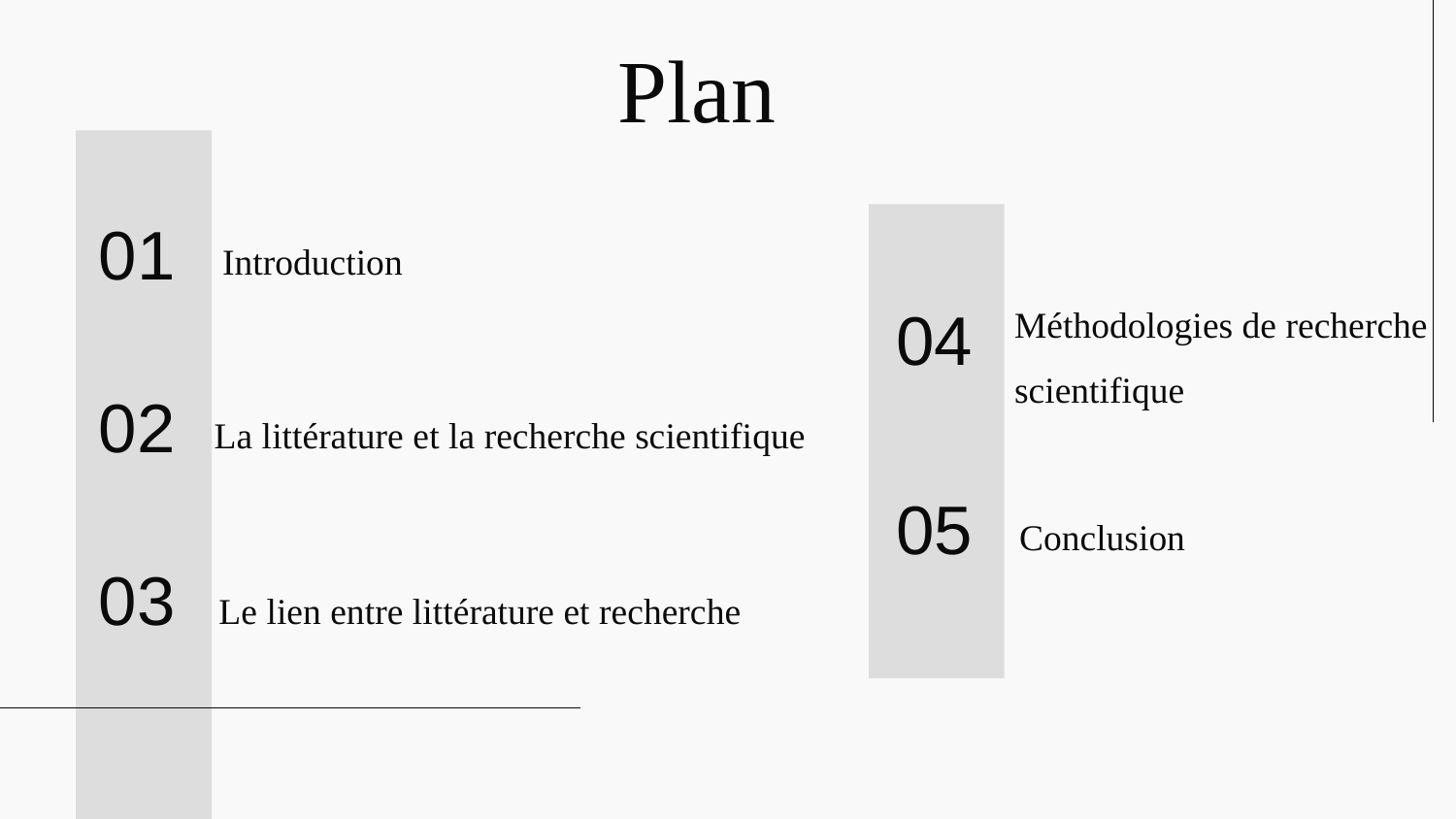

# Plan

01
Introduction

Méthodologies de recherche scientifique
04
02
La littérature et la recherche scientifique
05
Conclusion
03
Le lien entre littérature et recherche